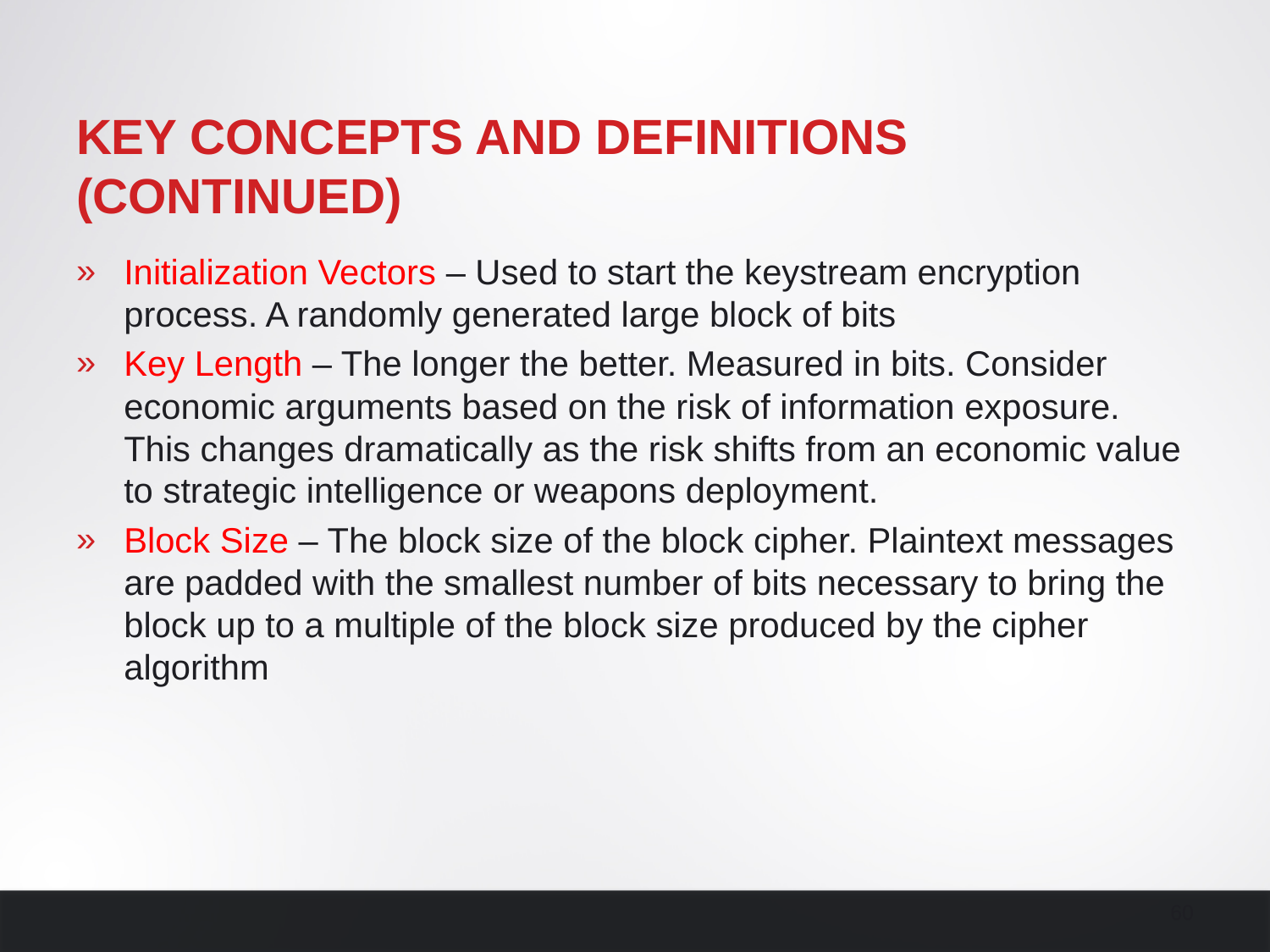

# Key Concepts and Definitions (continued)
Initialization Vectors – Used to start the keystream encryption process. A randomly generated large block of bits
Key Length – The longer the better. Measured in bits. Consider economic arguments based on the risk of information exposure. This changes dramatically as the risk shifts from an economic value to strategic intelligence or weapons deployment.
Block Size – The block size of the block cipher. Plaintext messages are padded with the smallest number of bits necessary to bring the block up to a multiple of the block size produced by the cipher algorithm

60